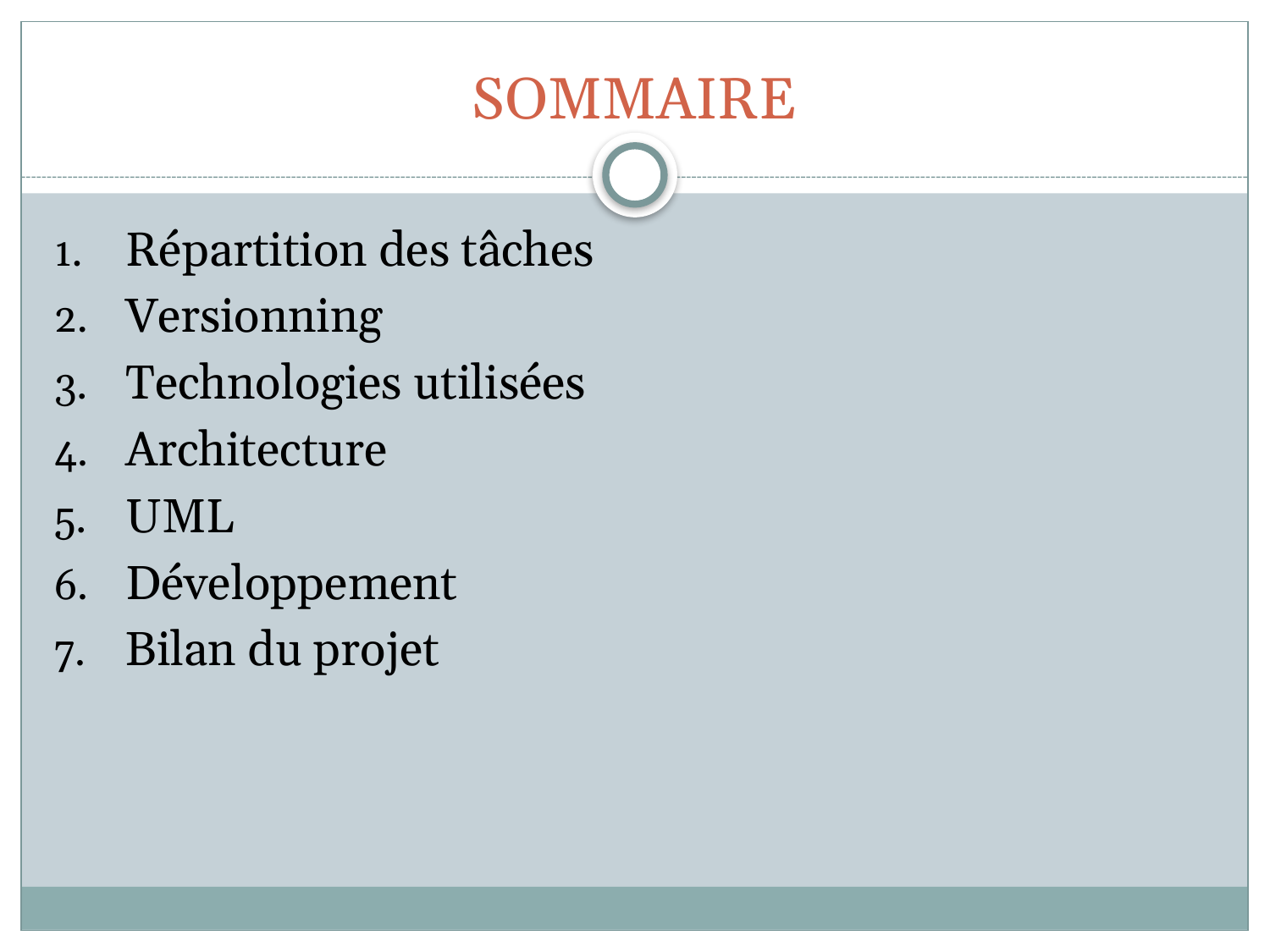

# SOMMAIRE
Répartition des tâches
Versionning
Technologies utilisées
Architecture
UML
Développement
Bilan du projet